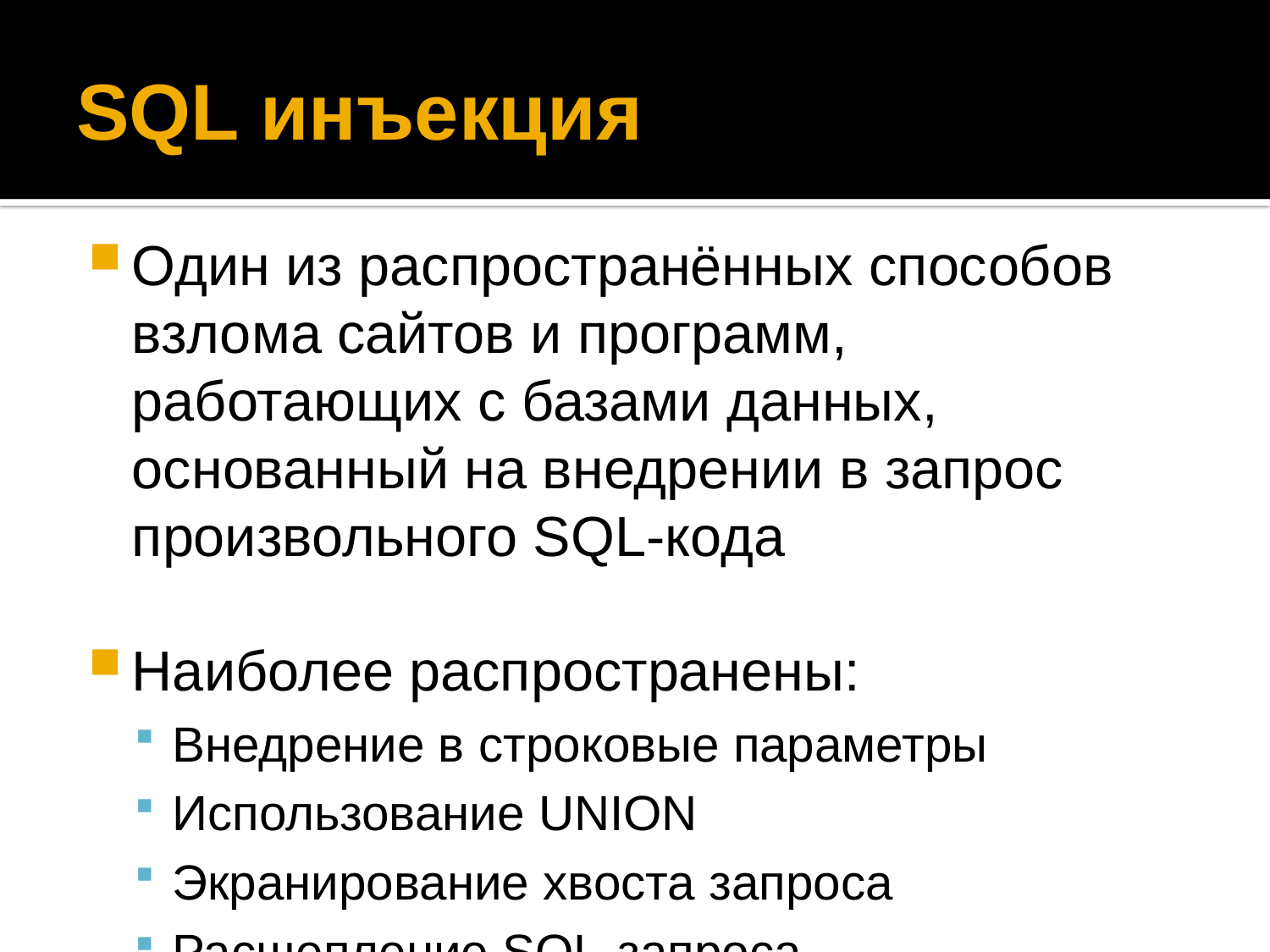

# SQL инъекция
Один из распространённых способов взлома сайтов и программ, работающих с базами данных, основанный на внедрении в запрос произвольного SQL-кода

Наиболее распространены:
Внедрение в строковые параметры
Использование UNION
Экранирование хвоста запроса
Расщепление SQL-запроса